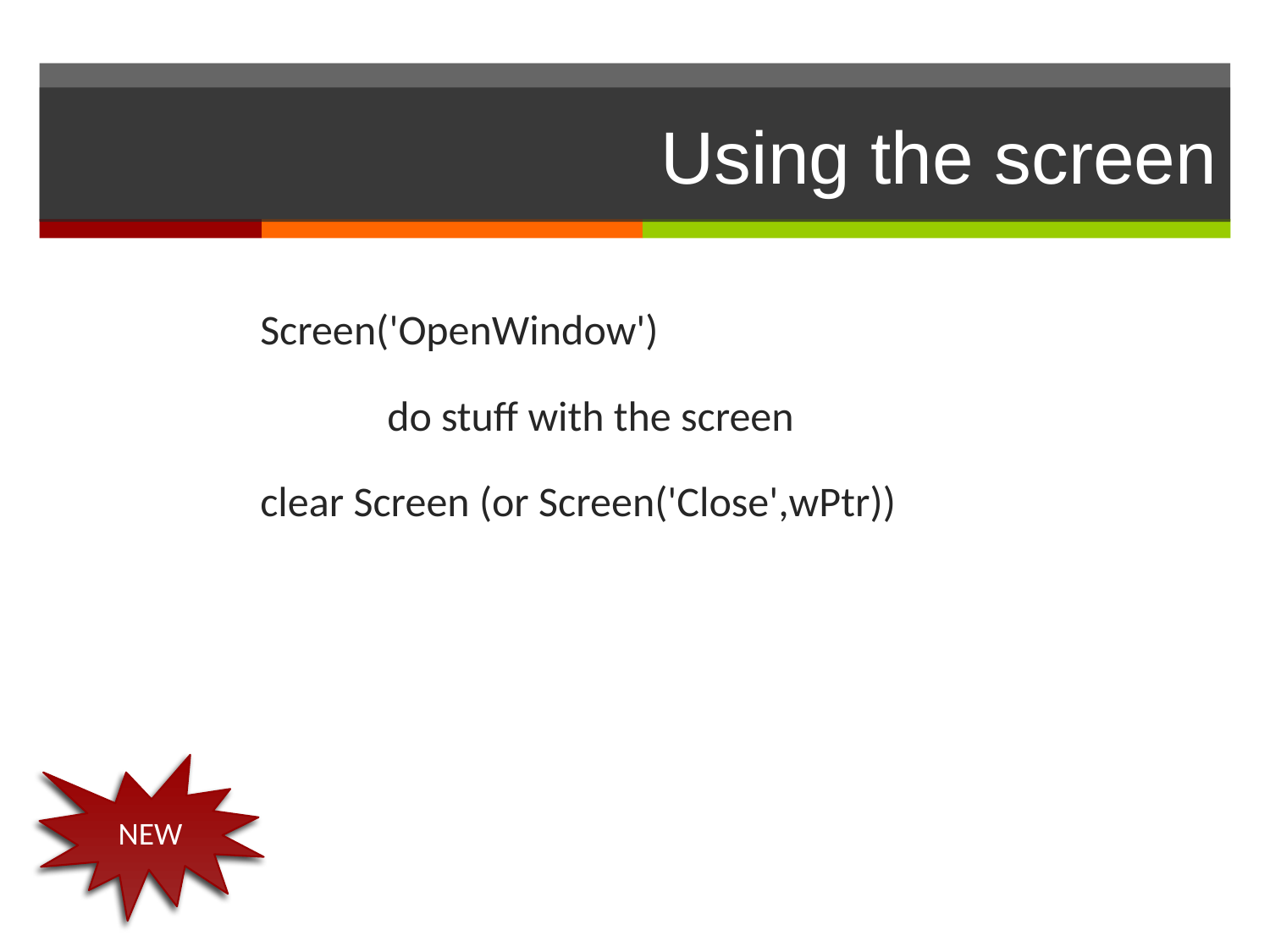

# Using the screen
Screen('OpenWindow')
	do stuff with the screen
clear Screen (or Screen('Close',wPtr))
NEW